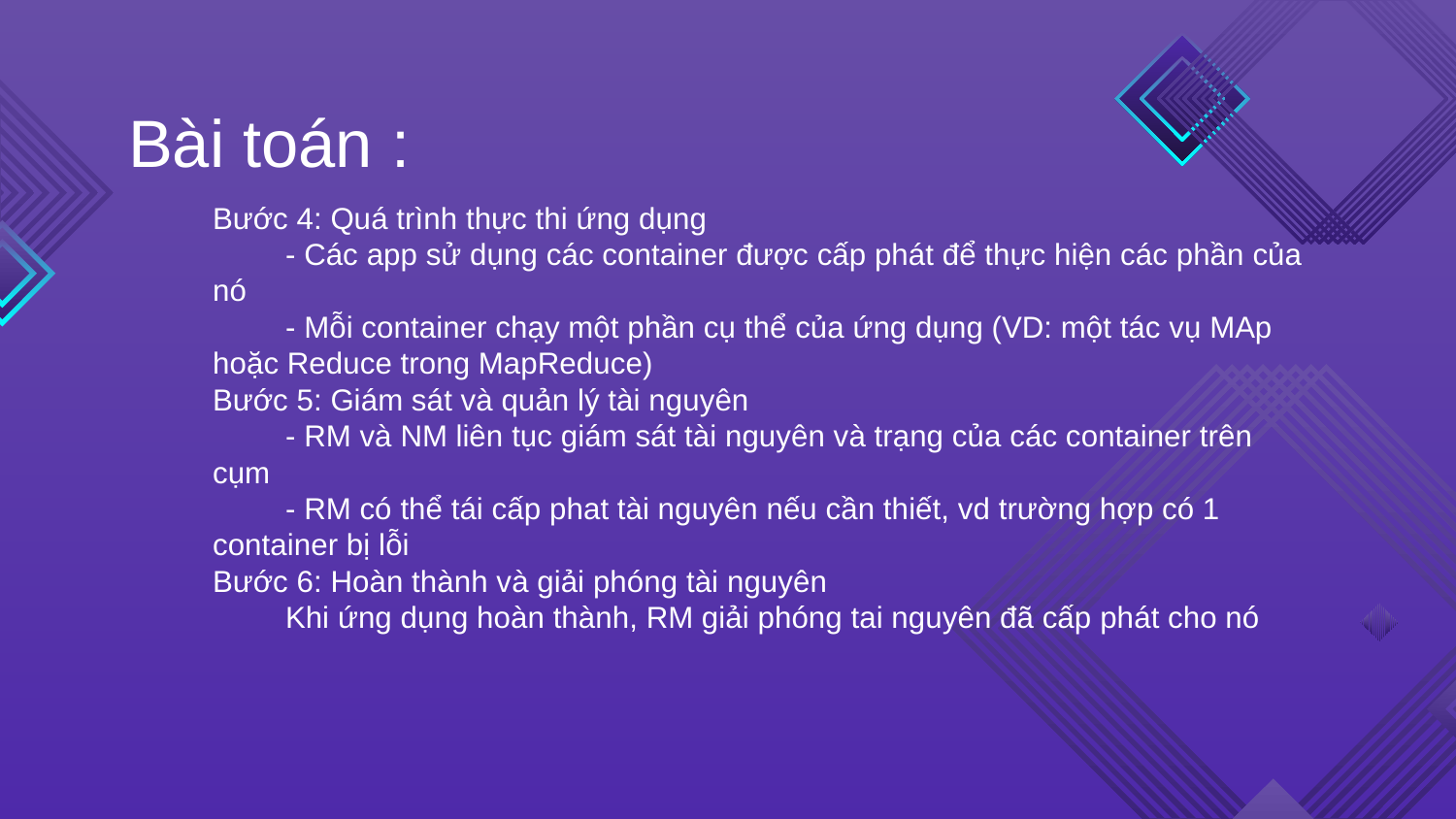

Bài toán :
Bước 4: Quá trình thực thi ứng dụng
- Các app sử dụng các container được cấp phát để thực hiện các phần của nó
- Mỗi container chạy một phần cụ thể của ứng dụng (VD: một tác vụ MAp hoặc Reduce trong MapReduce)
Bước 5: Giám sát và quản lý tài nguyên
- RM và NM liên tục giám sát tài nguyên và trạng của các container trên cụm
- RM có thể tái cấp phat tài nguyên nếu cần thiết, vd trường hợp có 1 container bị lỗi
Bước 6: Hoàn thành và giải phóng tài nguyên
Khi ứng dụng hoàn thành, RM giải phóng tai nguyên đã cấp phát cho nó